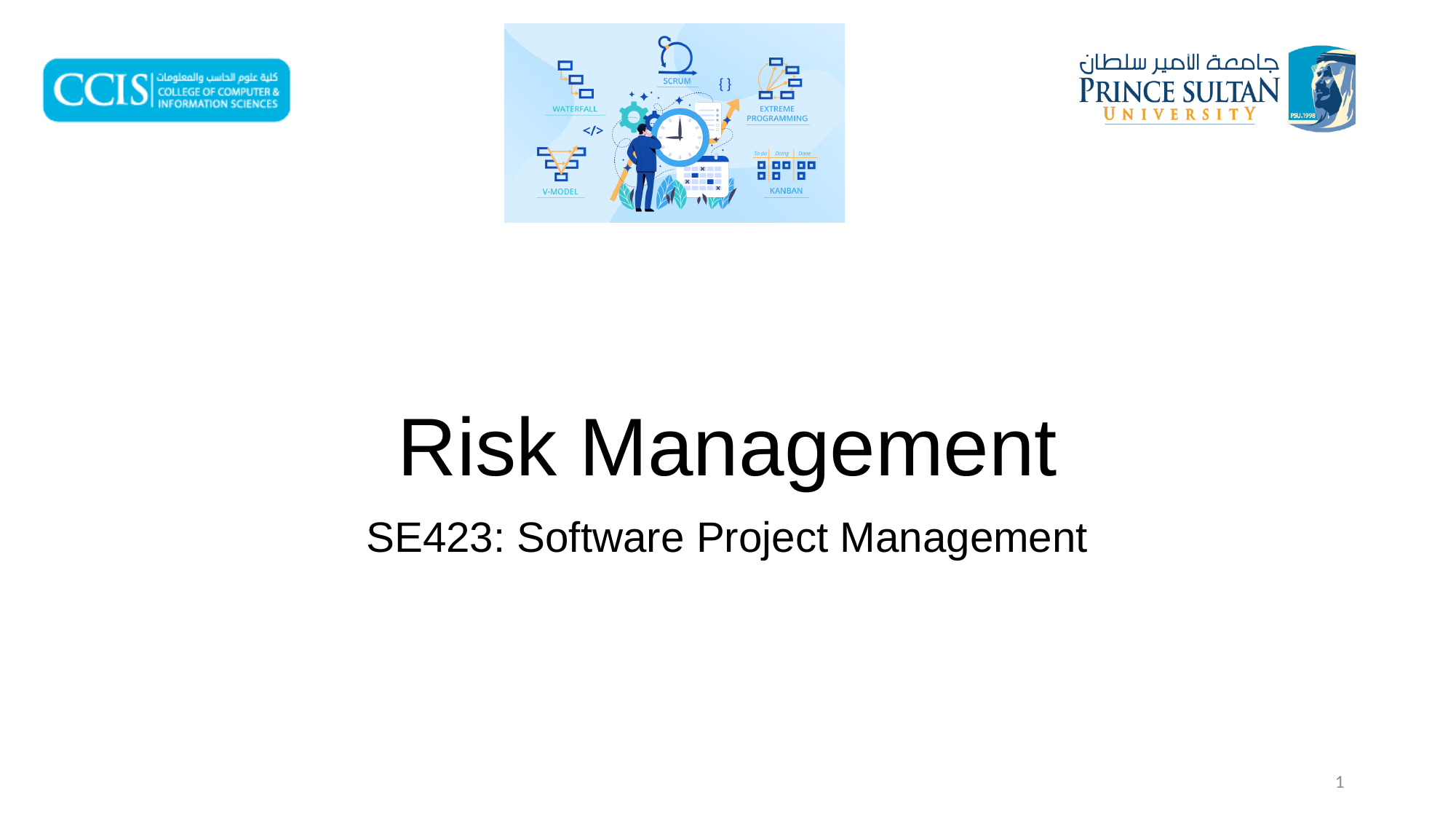

# Risk Management
SE423: Software Project Management
1